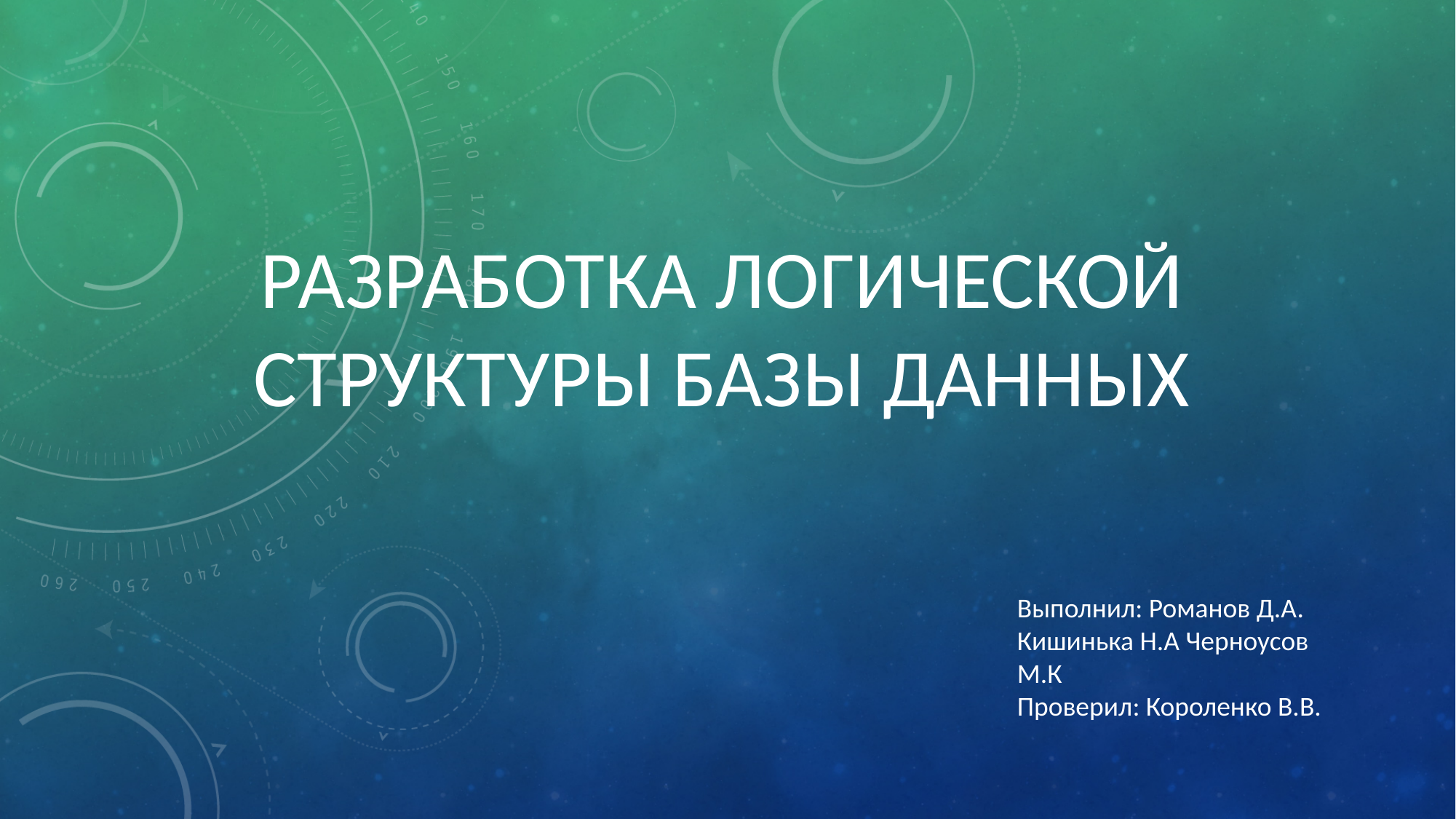

# Разработка логической структуры базы данных
Выполнил: Романов Д.А. Кишинька Н.А Черноусов М.К
Проверил: Короленко В.В.